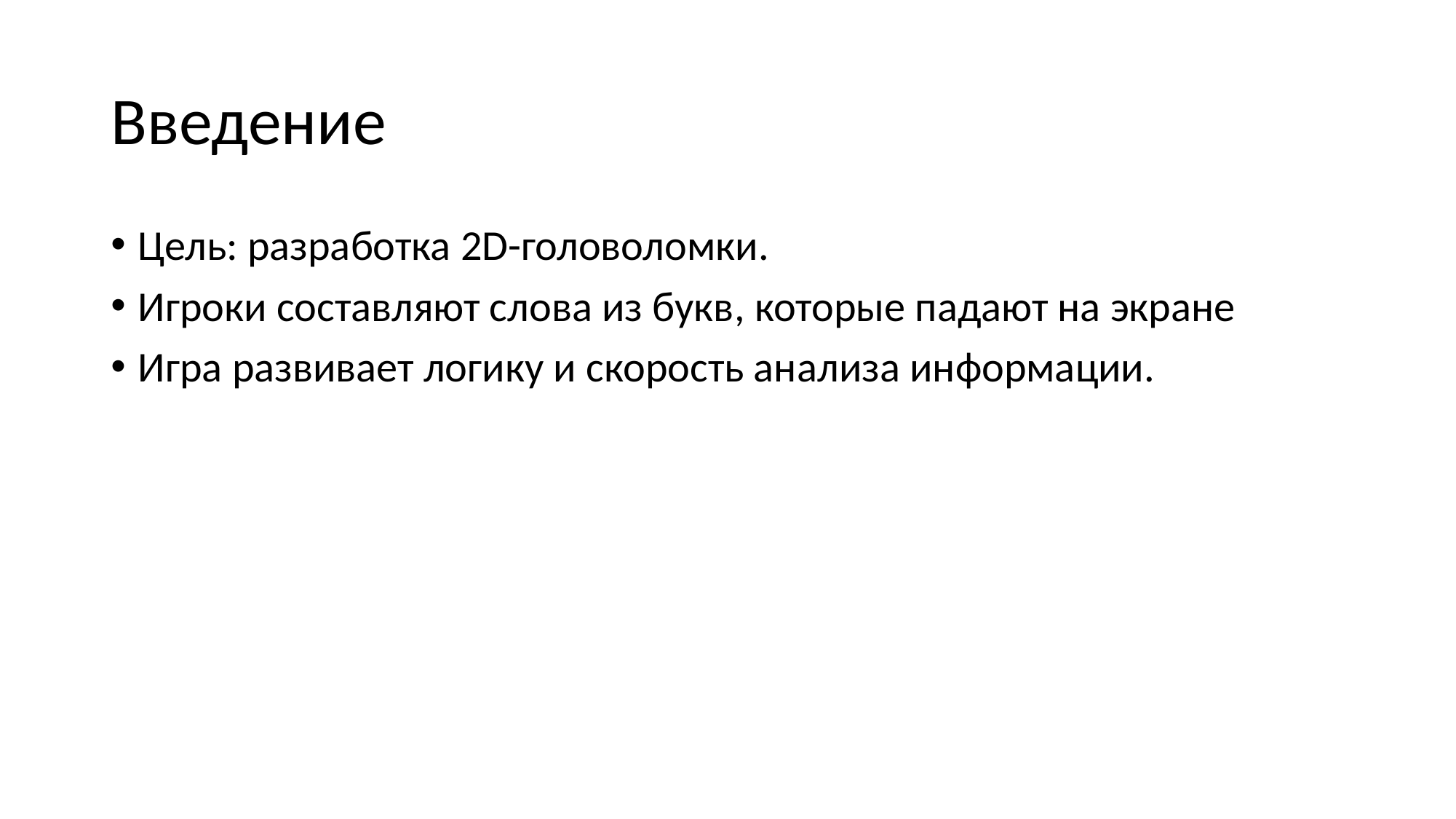

# Введение
Цель: разработка 2D-головоломки.
Игроки составляют слова из букв, которые падают на экране
Игра развивает логику и скорость анализа информации.